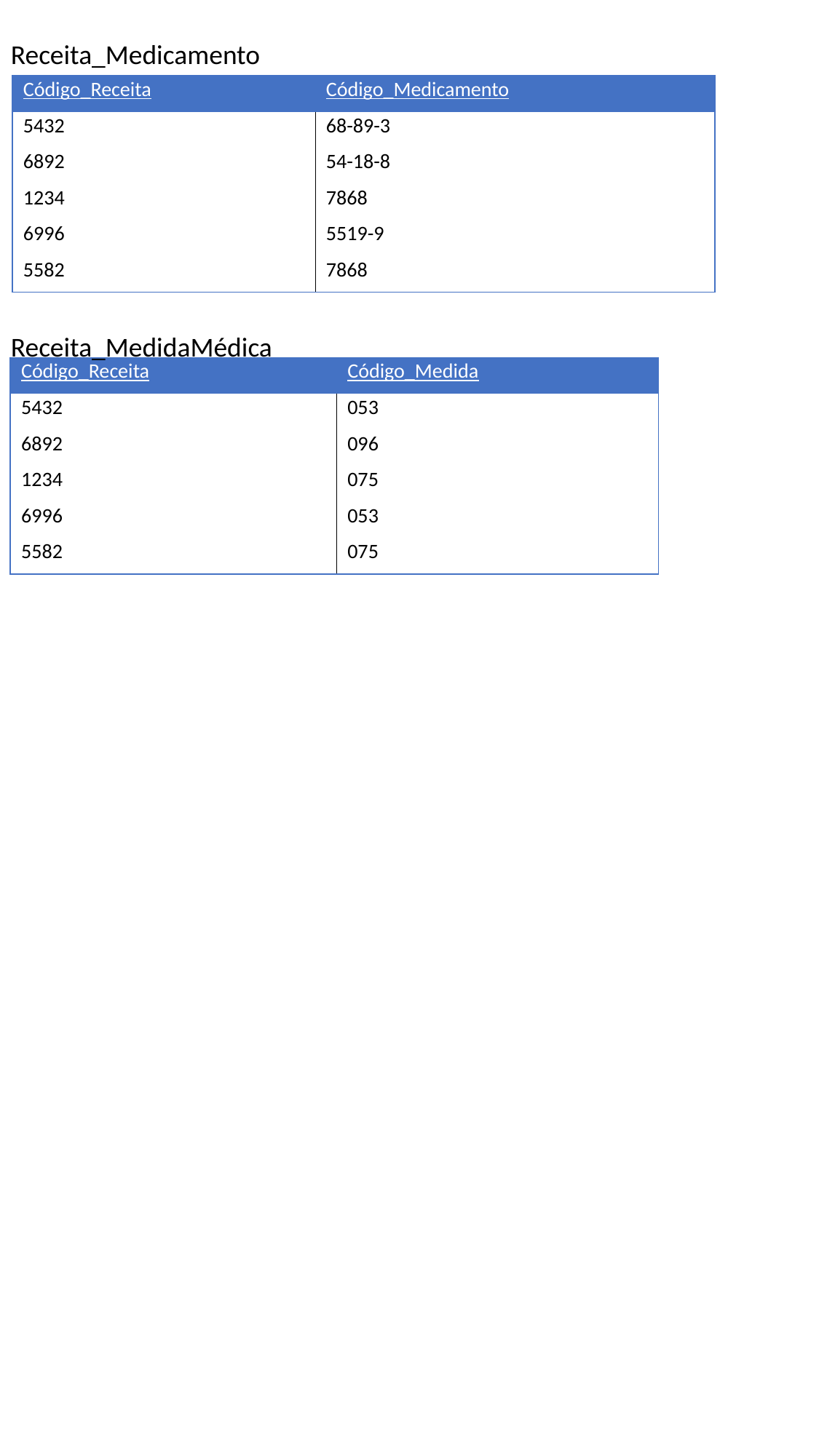

Receita_Medicamento
| Código\_Receita | Código\_Medicamento |
| --- | --- |
| 5432 | 68-89-3 |
| 6892 | 54-18-8 |
| 1234 | 7868 |
| 6996 | 5519-9 |
| 5582 | 7868 |
Receita_MedidaMédica
| Código\_Receita | Código\_Medida |
| --- | --- |
| 5432 | 053 |
| 6892 | 096 |
| 1234 | 075 |
| 6996 | 053 |
| 5582 | 075 |